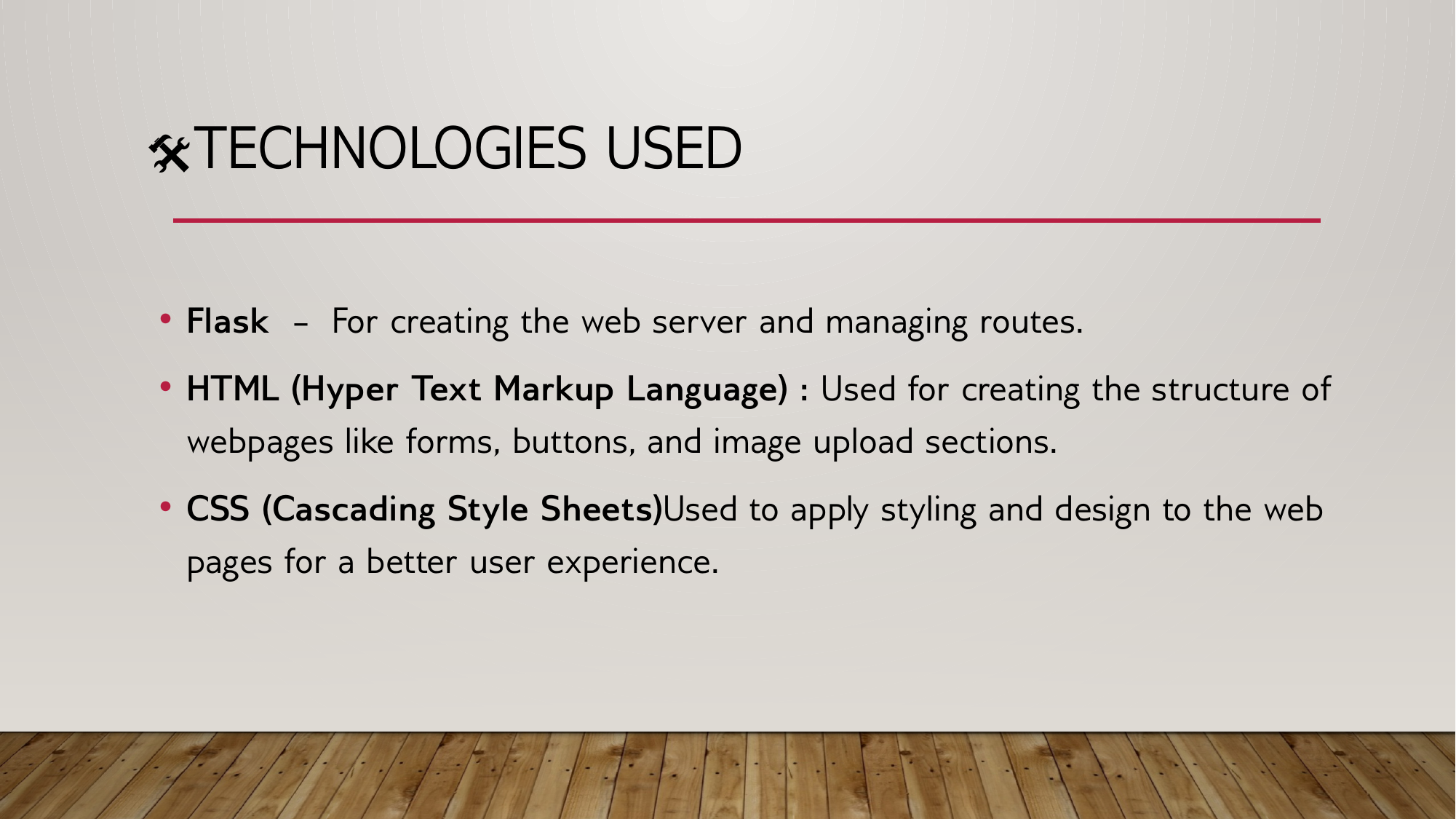

# 🛠️TECHNOLOGIES USED

Flask  –  For creating the web server and managing routes.
HTML (Hyper Text Markup Language) : Used for creating the structure of webpages like forms, buttons, and image upload sections.
CSS (Cascading Style Sheets)Used to apply styling and design to the web pages for a better user experience.